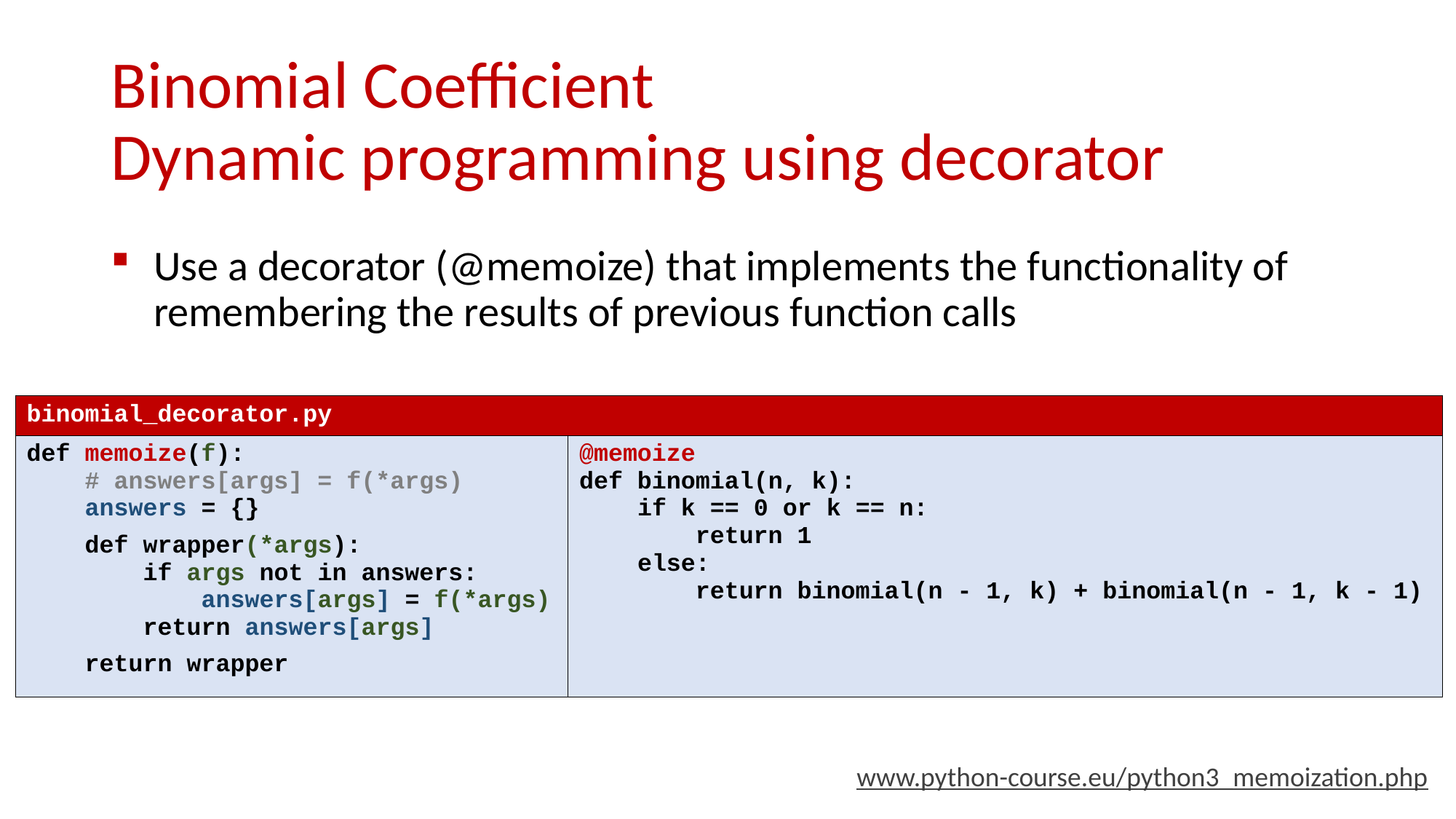

# Binomial Coefficient Dynamic programming using decorator
Use a decorator (@memoize) that implements the functionality of remembering the results of previous function calls
| binomial\_decorator.py |  |
| --- | --- |
| def memoize(f): # answers[args] = f(\*args) answers = {} def wrapper(\*args): if args not in answers: answers[args] = f(\*args) return answers[args] return wrapper | @memoize def binomial(n, k): if k == 0 or k == n: return 1 else: return binomial(n - 1, k) + binomial(n - 1, k - 1) |
www.python-course.eu/python3_memoization.php